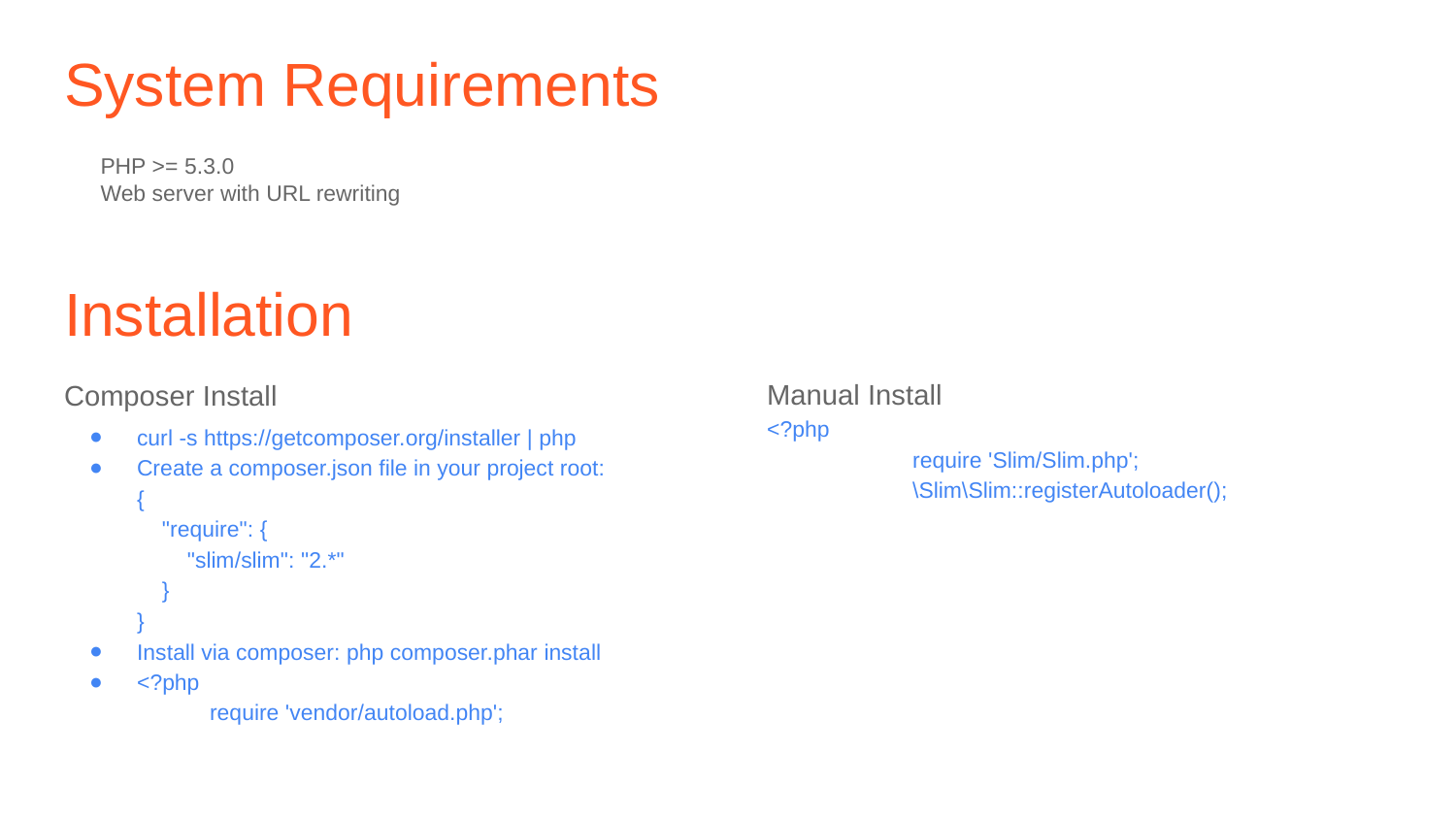

System Requirements
PHP >= 5.3.0
Web server with URL rewriting
# Installation
Composer Install
curl -s https://getcomposer.org/installer | php
Create a composer.json file in your project root:
{
    "require": {
        "slim/slim": "2.*"
    }
}
Install via composer: php composer.phar install
<?php
require 'vendor/autoload.php';
Manual Install
<?php
	require 'Slim/Slim.php';
	\Slim\Slim::registerAutoloader();